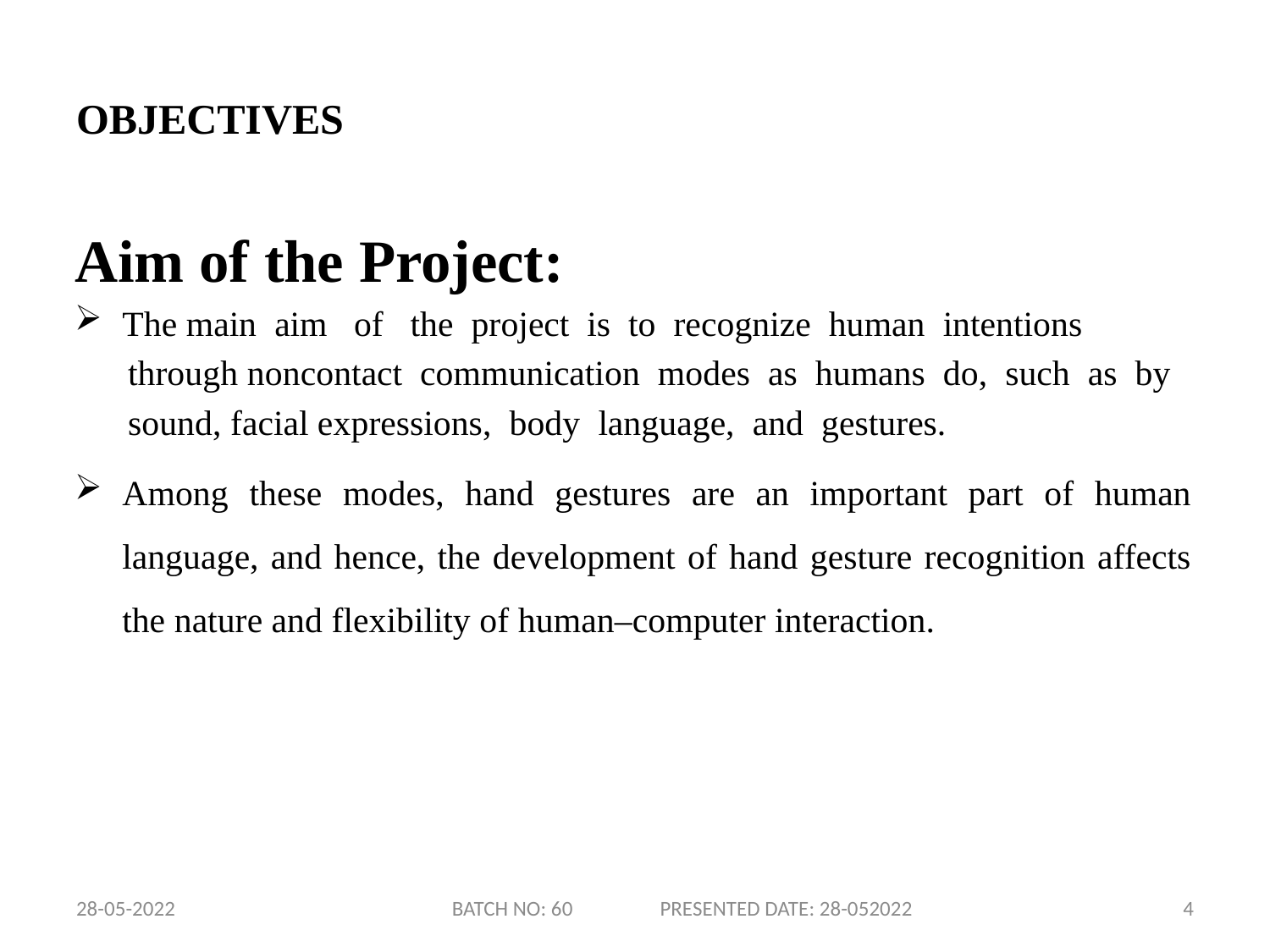

# OBJECTIVES
Aim of the Project:
The main  aim   of   the  project  is  to  recognize  human  intentions
      through noncontact  communication  modes  as  humans  do,  such  as  by
      sound, facial expressions,  body  language,  and  gestures.
Among these modes, hand gestures are an important part of human language, and hence, the development of hand gesture recognition affects the nature and flexibility of human–computer interaction.

28-05-2022
BATCH NO: 60                  PRESENTED DATE: 28-052022
4